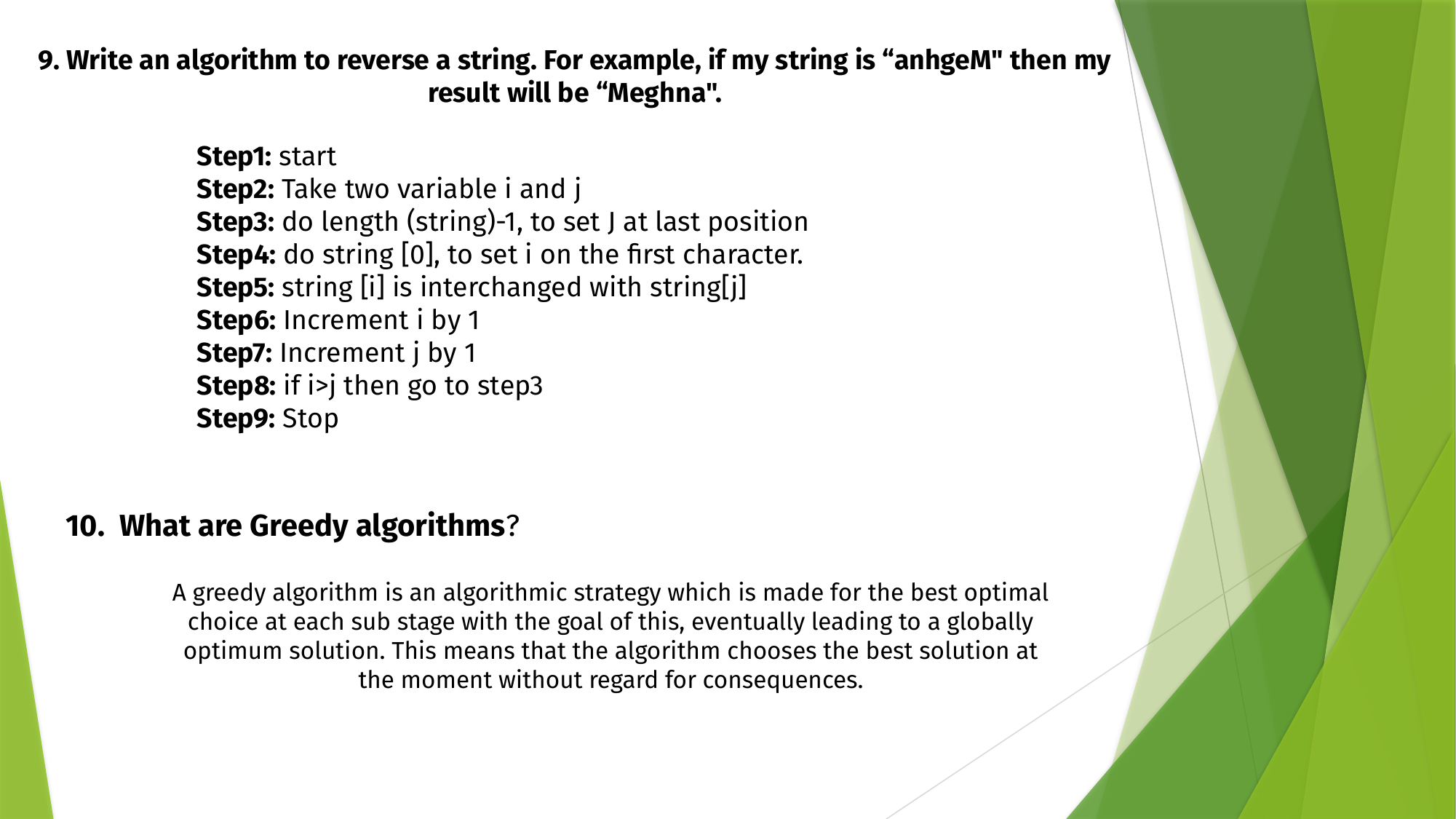

9. Write an algorithm to reverse a string. For example, if my string is “anhgeM" then my result will be “Meghna".

Step1: start
Step2: Take two variable i and j
Step3: do length (string)-1, to set J at last position
Step4: do string [0], to set i on the first character.
Step5: string [i] is interchanged with string[j]
Step6: Increment i by 1
Step7: Increment j by 1
Step8: if i>j then go to step3
Step9: Stop

10.  What are Greedy algorithms?

A greedy algorithm is an algorithmic strategy which is made for the best optimal choice at each sub stage with the goal of this, eventually leading to a globally optimum solution. This means that the algorithm chooses the best solution at the moment without regard for consequences.